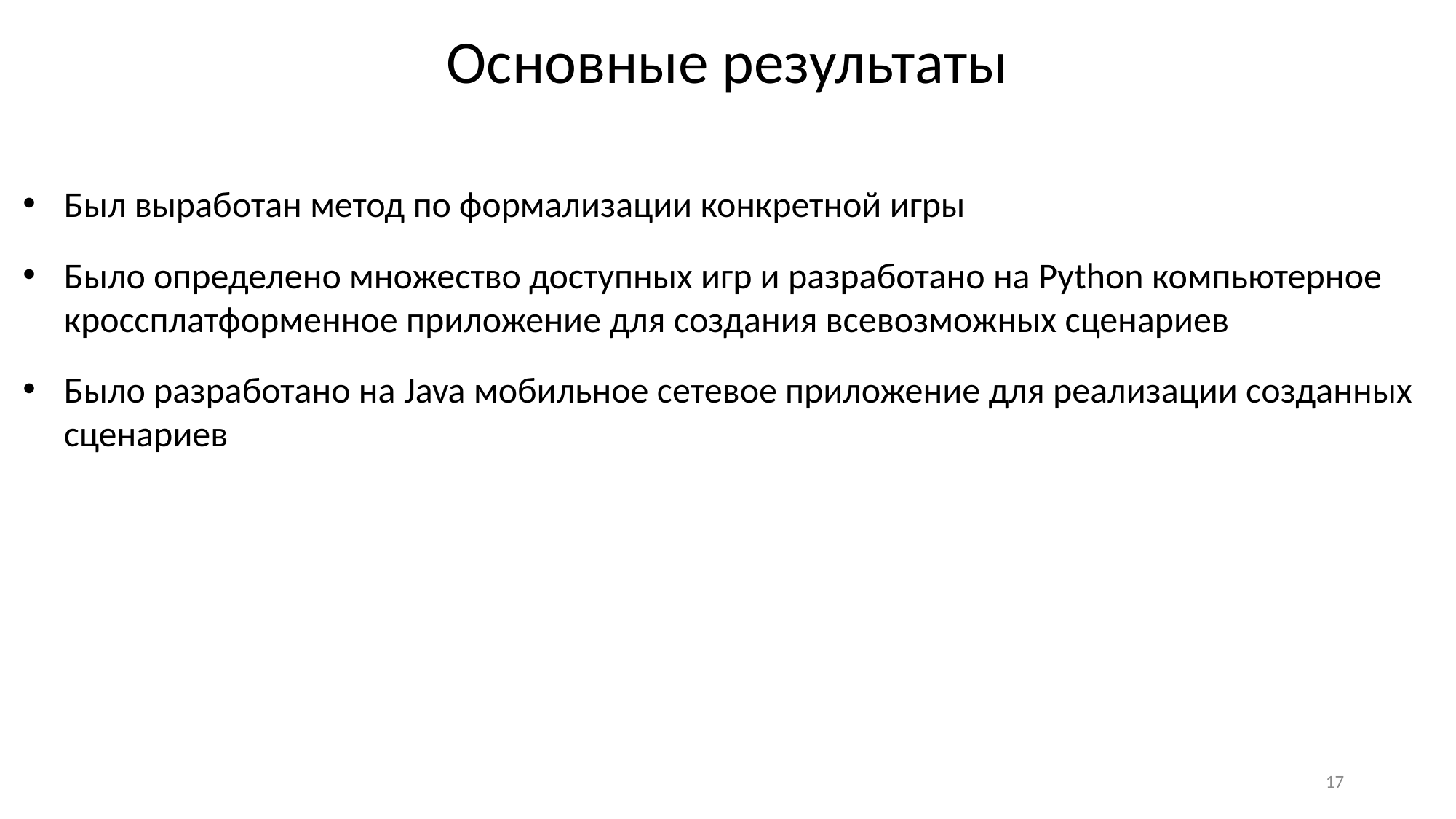

Основные результаты
Был выработан метод по формализации конкретной игры
Было определено множество доступных игр и разработано на Python компьютерное кроссплатформенное приложение для создания всевозможных сценариев
Было разработано на Java мобильное сетевое приложение для реализации созданных сценариев
17